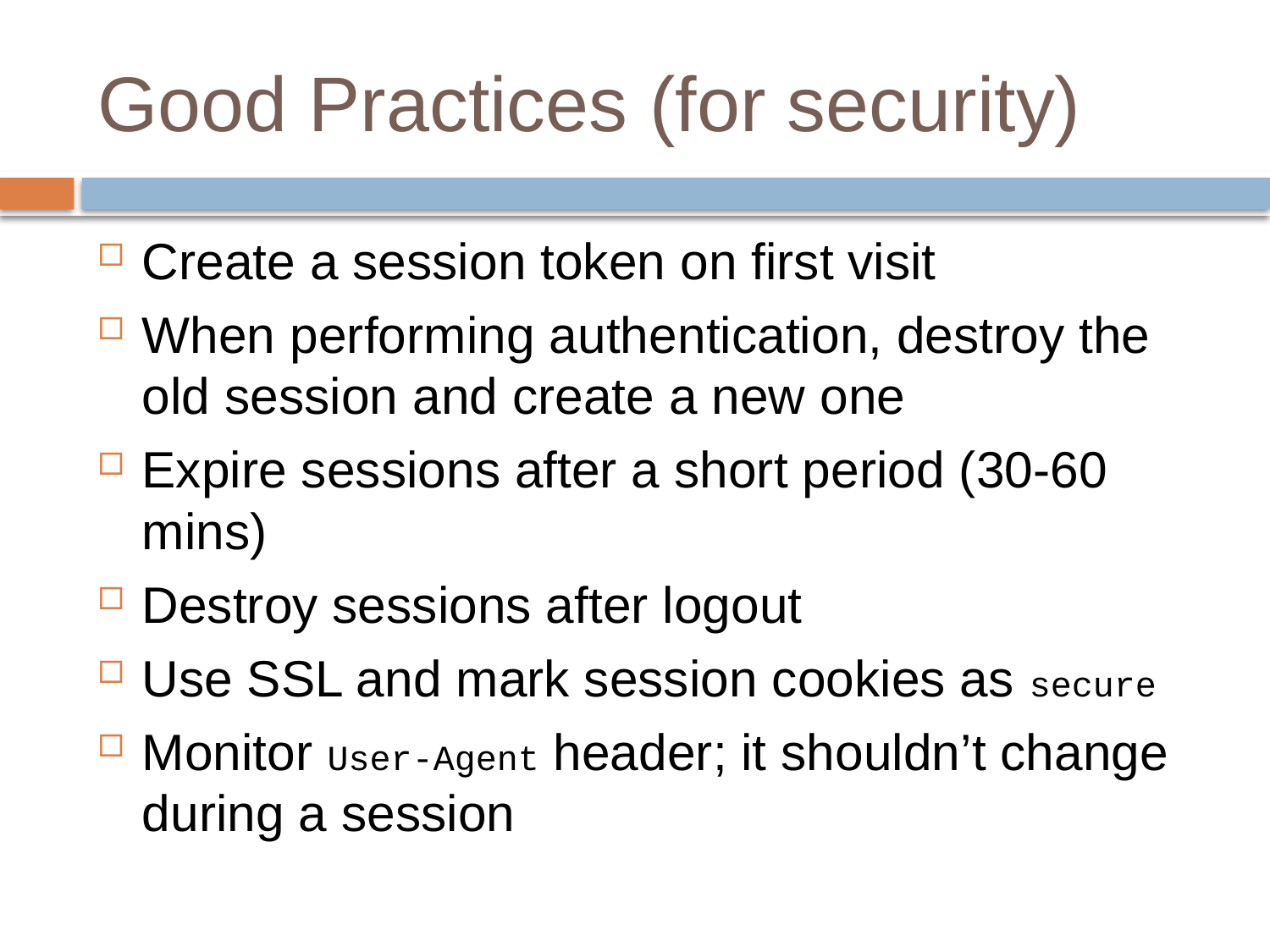

# Good Practices (for security)
Create a session token on first visit
When performing authentication, destroy the old session and create a new one
Expire sessions after a short period (30-60 mins)
Destroy sessions after logout
Use SSL and mark session cookies as secure
Monitor User-Agent header; it shouldn’t change during a session